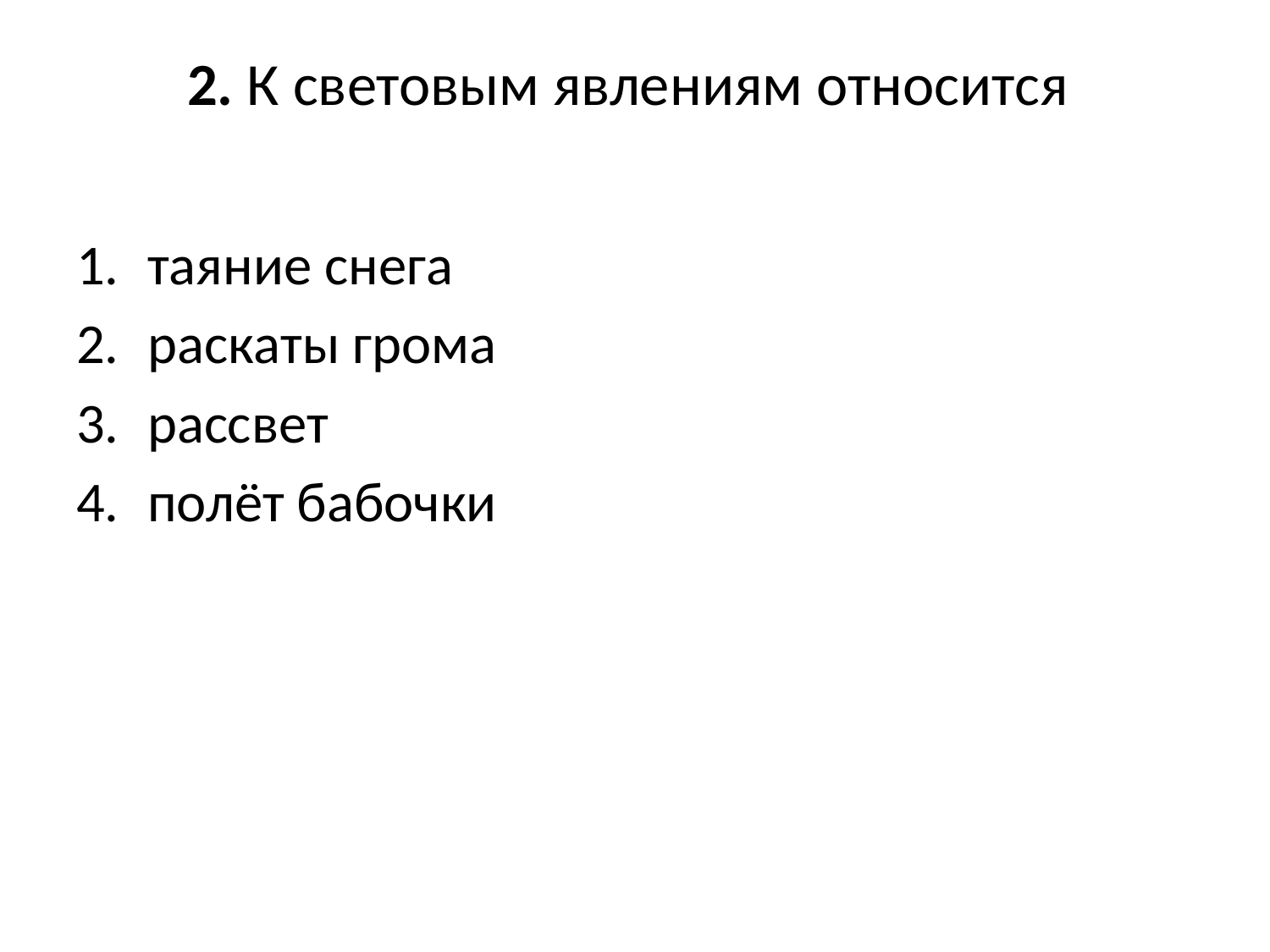

# 2. К световым явлениям относится
таяние снега
раскаты грома
рассвет
полёт бабочки